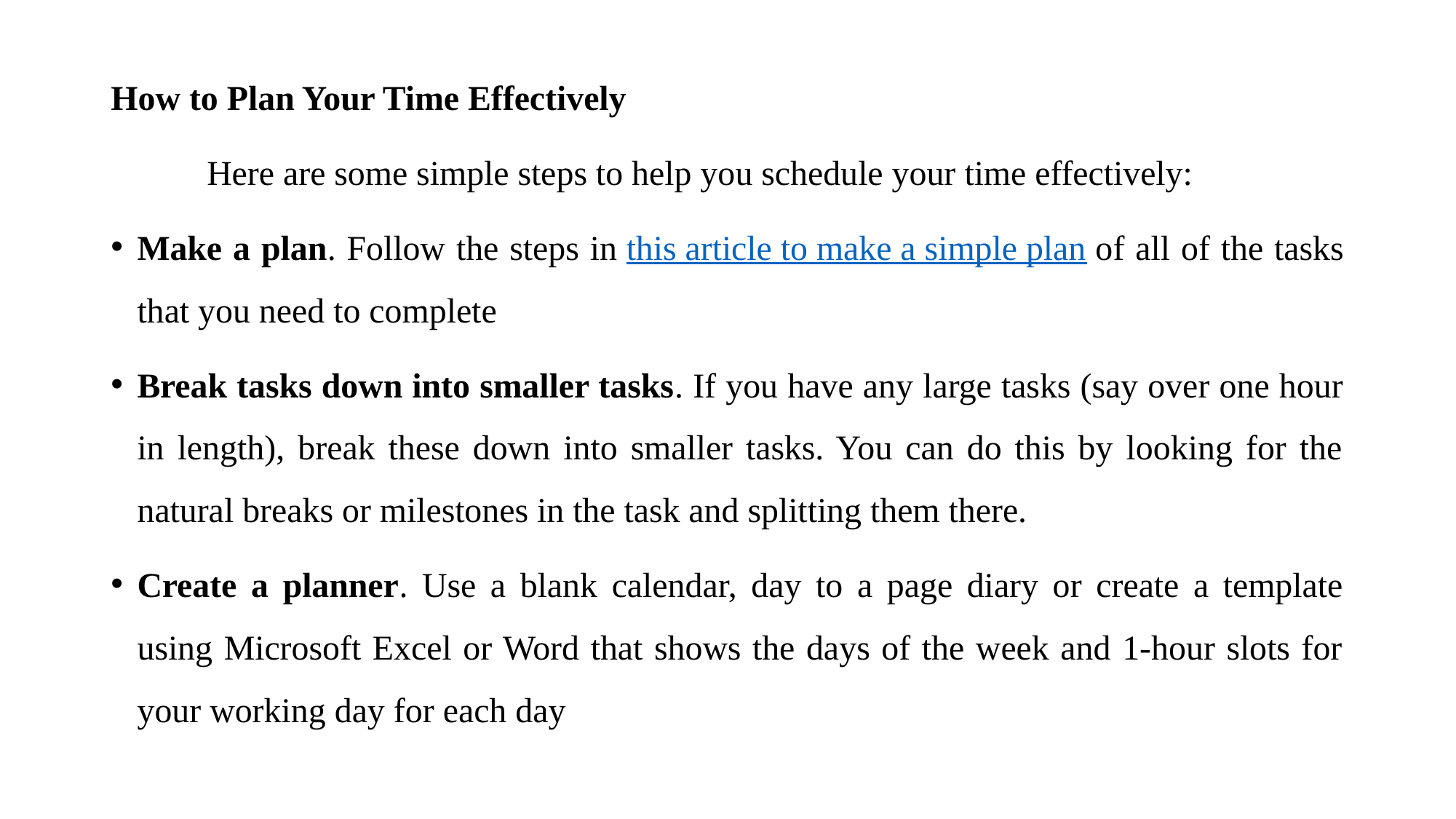

How to Plan Your Time Effectively
           Here are some simple steps to help you schedule your time effectively:
Make a plan. Follow the steps in this article to make a simple plan of all of the tasks that you need to complete
Break tasks down into smaller tasks. If you have any large tasks (say over one hour in length), break these down into smaller tasks. You can do this by looking for the natural breaks or milestones in the task and splitting them there.
Create a planner. Use a blank calendar, day to a page diary or create a template using Microsoft Excel or Word that shows the days of the week and 1-hour slots for your working day for each day